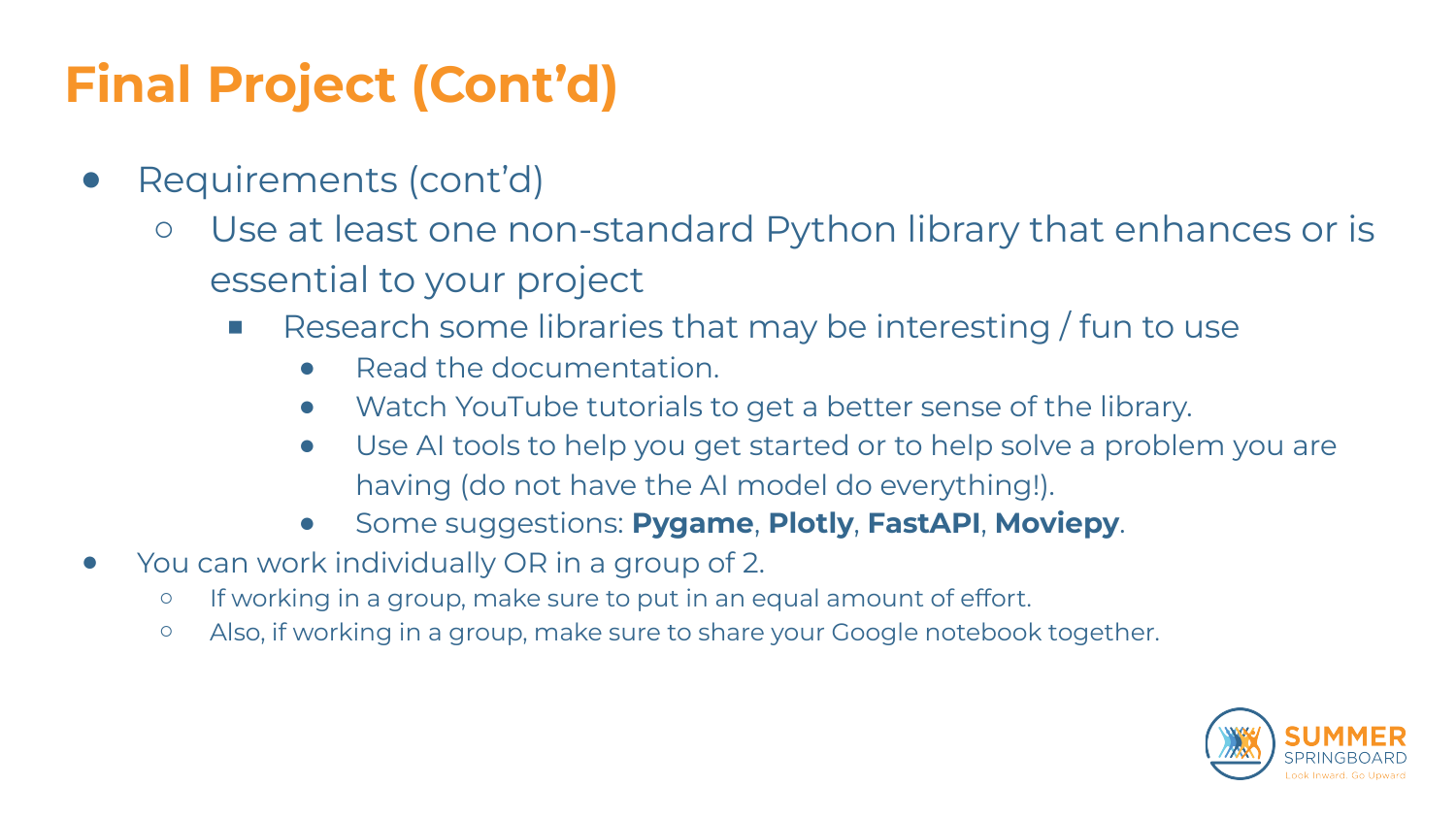

# Final Project (Cont’d)
Requirements (cont’d)
Use at least one non-standard Python library that enhances or is essential to your project
Research some libraries that may be interesting / fun to use
Read the documentation.
Watch YouTube tutorials to get a better sense of the library.
Use AI tools to help you get started or to help solve a problem you are having (do not have the AI model do everything!).
Some suggestions: Pygame, Plotly, FastAPI, Moviepy.
You can work individually OR in a group of 2.
If working in a group, make sure to put in an equal amount of effort.
Also, if working in a group, make sure to share your Google notebook together.